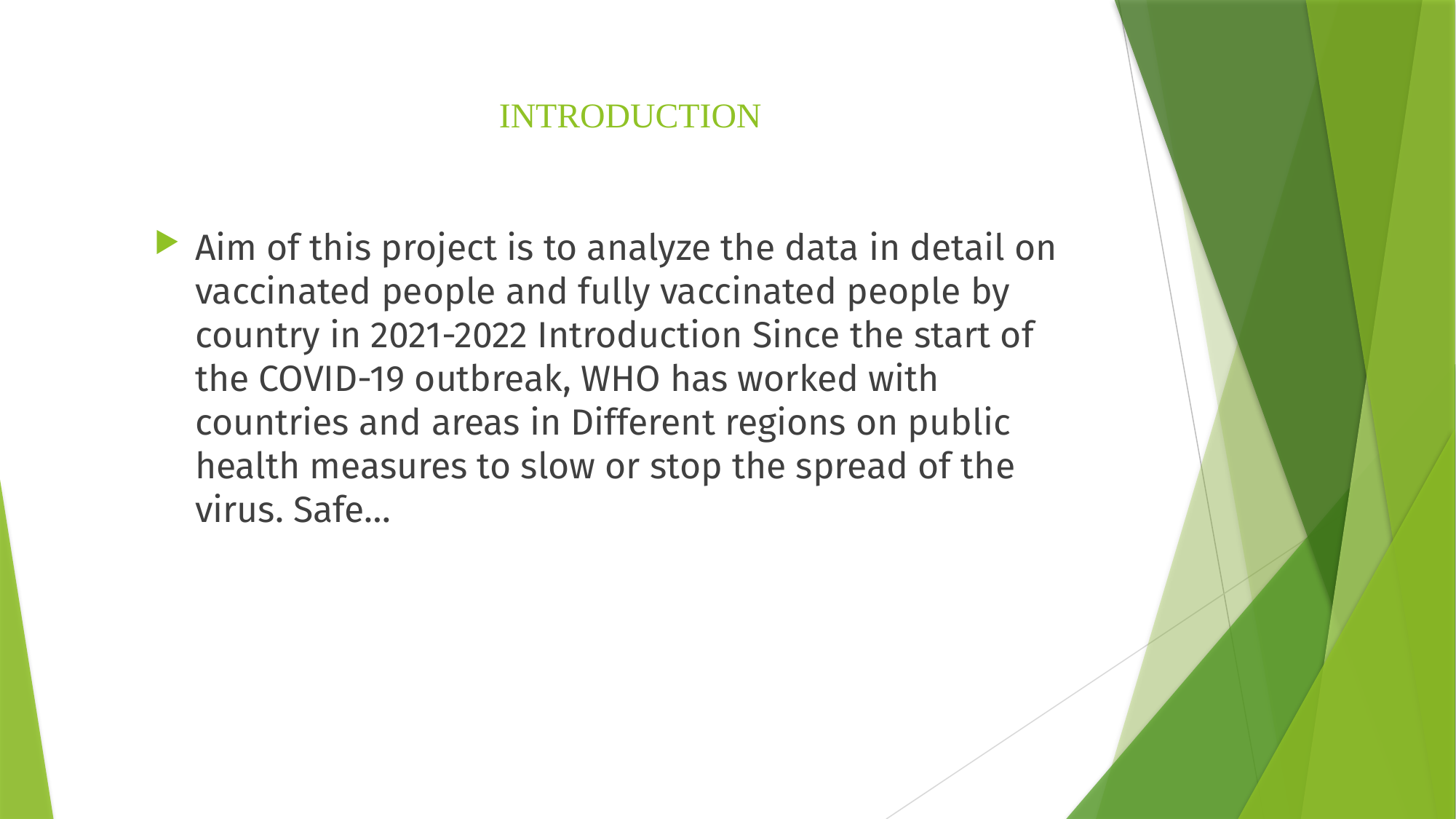

# INTRODUCTION
Aim of this project is to analyze the data in detail on vaccinated people and fully vaccinated people by country in 2021-2022 Introduction Since the start of the COVID-19 outbreak, WHO has worked with countries and areas in Different regions on public health measures to slow or stop the spread of the virus. Safe…